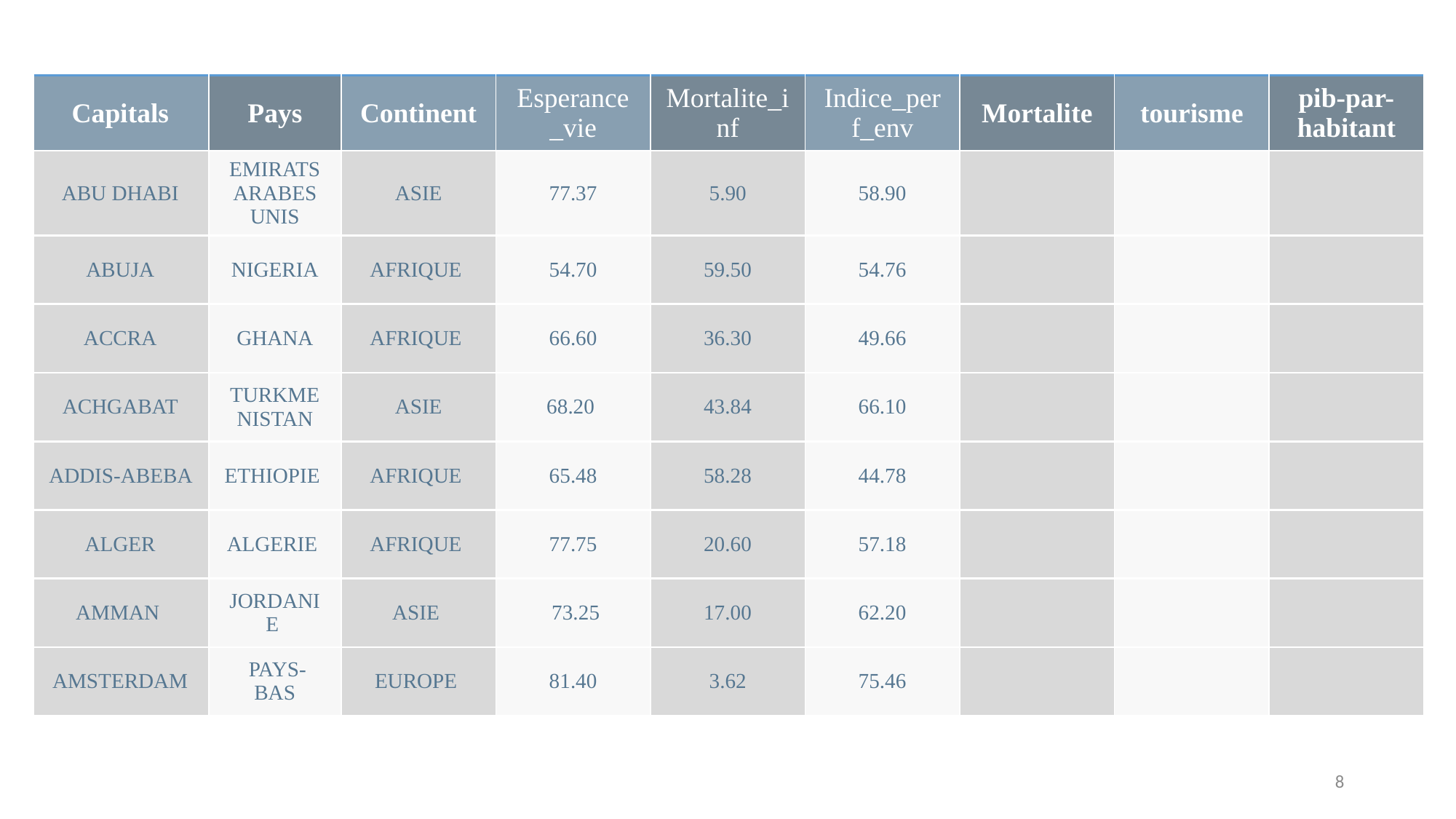

| Capitals | Pays | Continent | Esperance\_vie | Mortalite\_inf | Indice\_perf\_env | Mortalite | tourisme | pib-par-habitant |
| --- | --- | --- | --- | --- | --- | --- | --- | --- |
| ABU DHABI | EMIRATS ARABES UNIS | ASIE | 77.37 | 5.90 | 58.90 |  |  |  |
| ABUJA | NIGERIA | AFRIQUE | 54.70 | 59.50 | 54.76 |  |  |  |
| ACCRA | GHANA | AFRIQUE | 66.60 | 36.30 | 49.66 |  |  |  |
| ACHGABAT | TURKMENISTAN | ASIE | 68.20 | 43.84 | 66.10 |  |  |  |
| ADDIS-ABEBA | ETHIOPIE | AFRIQUE | 65.48 | 58.28 | 44.78 |  |  |  |
| ALGER | ALGERIE | AFRIQUE | 77.75 | 20.60 | 57.18 |  |  |  |
| AMMAN | JORDANIE | ASIE | 73.25 | 17.00 | 62.20 |  |  |  |
| AMSTERDAM | PAYS-BAS | EUROPE | 81.40 | 3.62 | 75.46 |  |  |  |
8